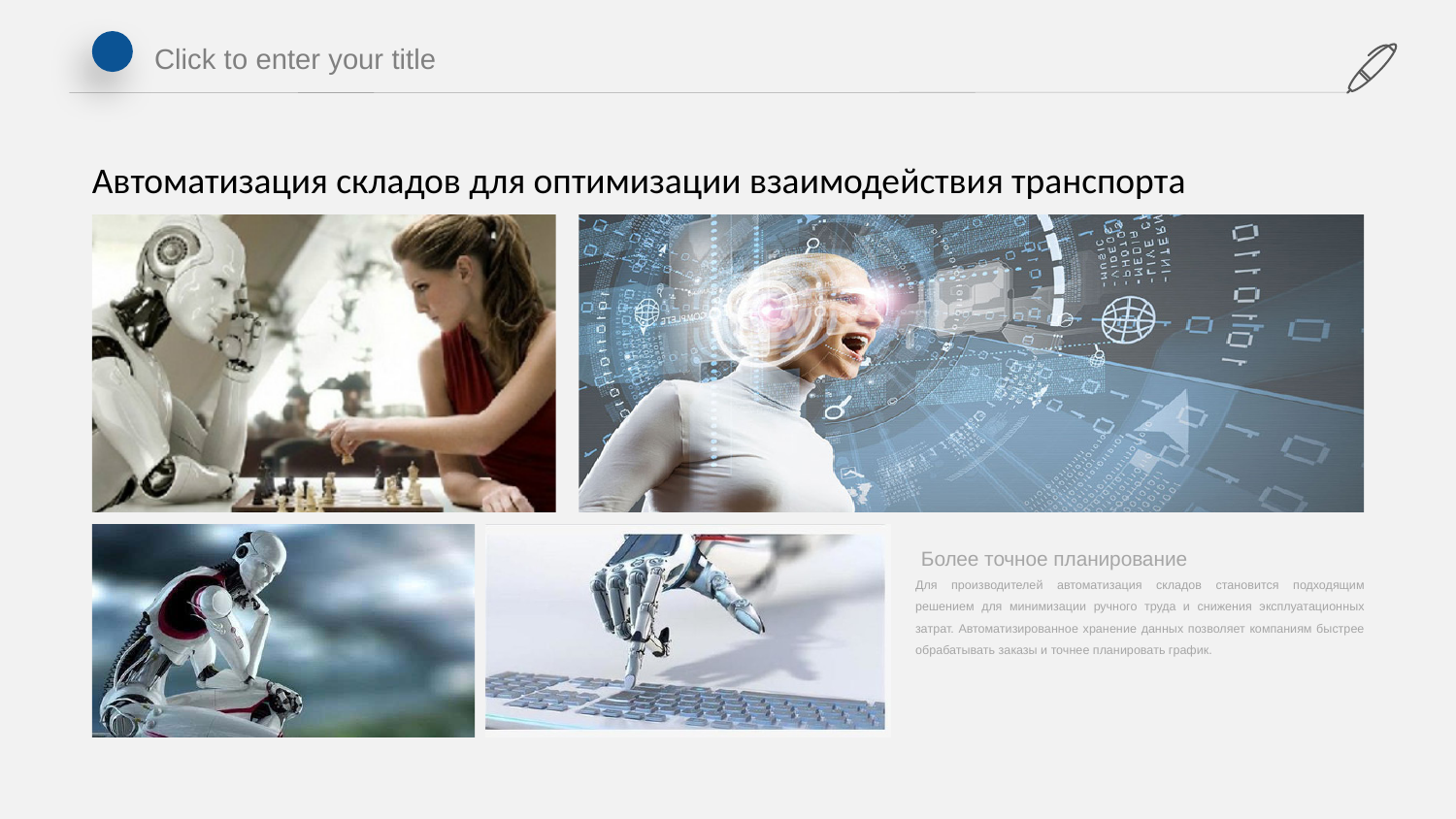

Автоматизация складов для оптимизации взаимодействия транспорта

 Более точное планирование
Для производителей автоматизация складов становится подходящим решением для минимизации ручного труда и снижения эксплуатационных затрат. Автоматизированное хранение данных позволяет компаниям быстрее обрабатывать заказы и точнее планировать график.